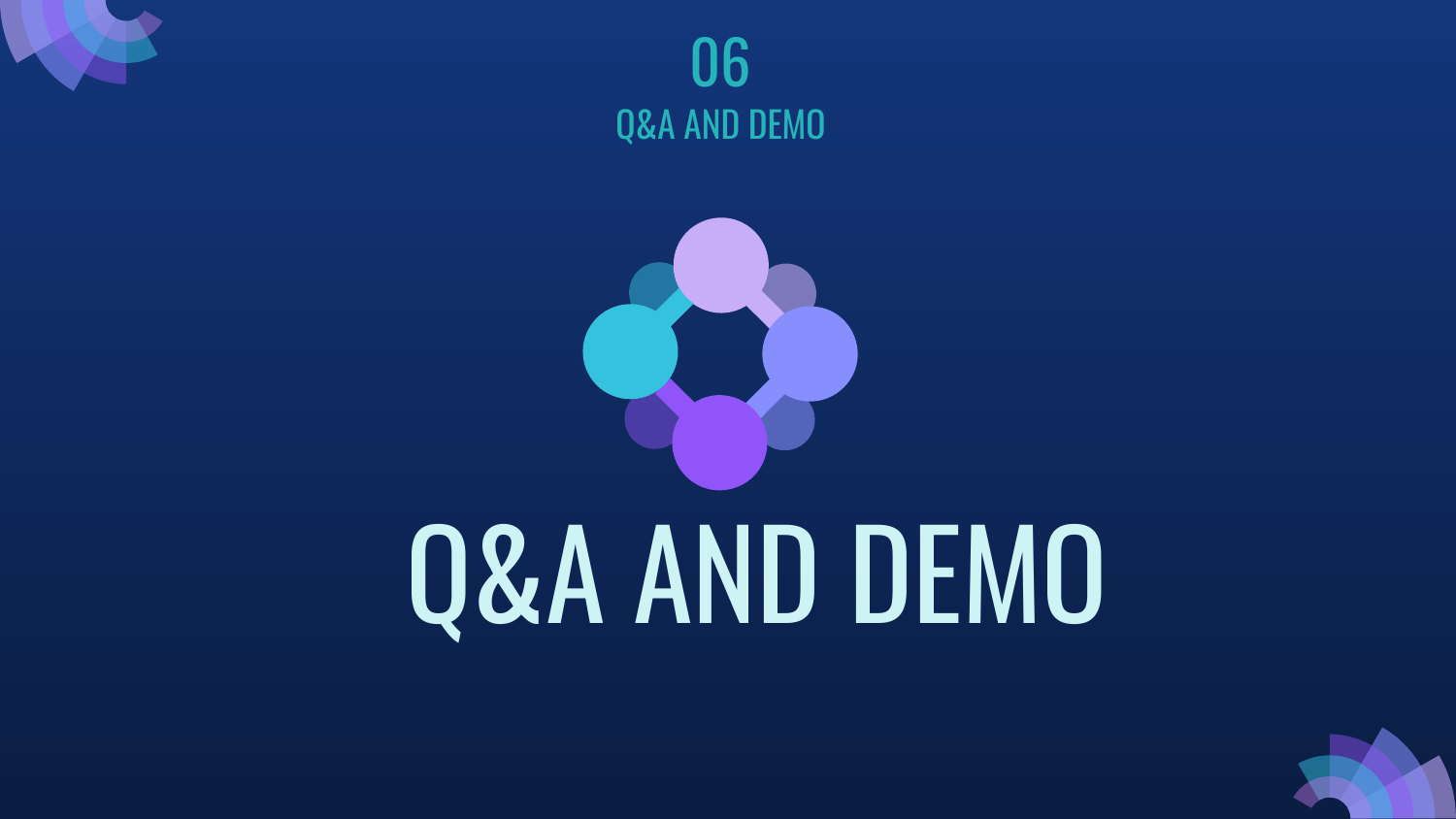

06
Q&A AND DEMO

# Q&A AND DEMO